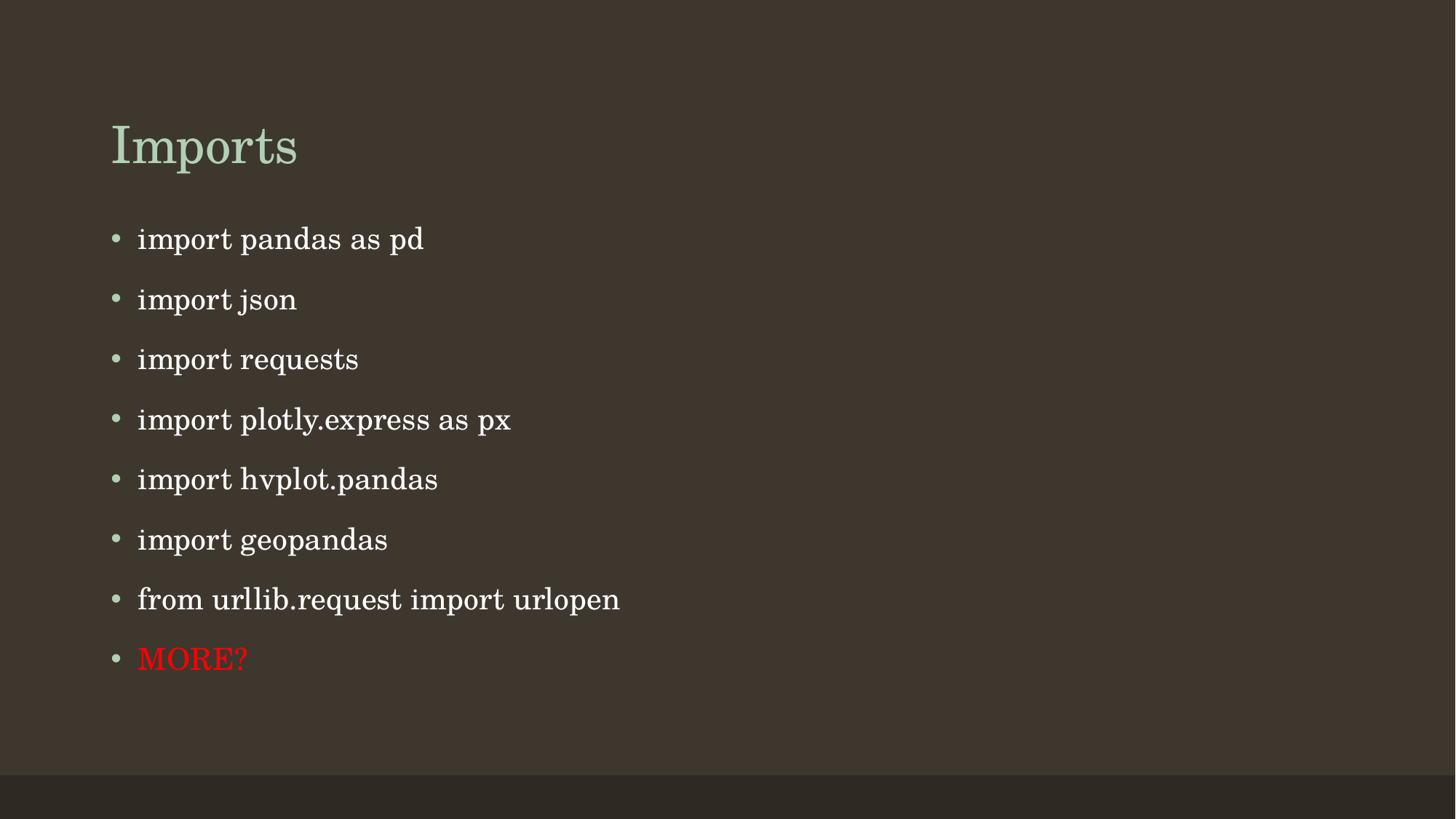

# Imports
import pandas as pd
import json
import requests
import plotly.express as px
import hvplot.pandas
import geopandas
from urllib.request import urlopen
MORE?